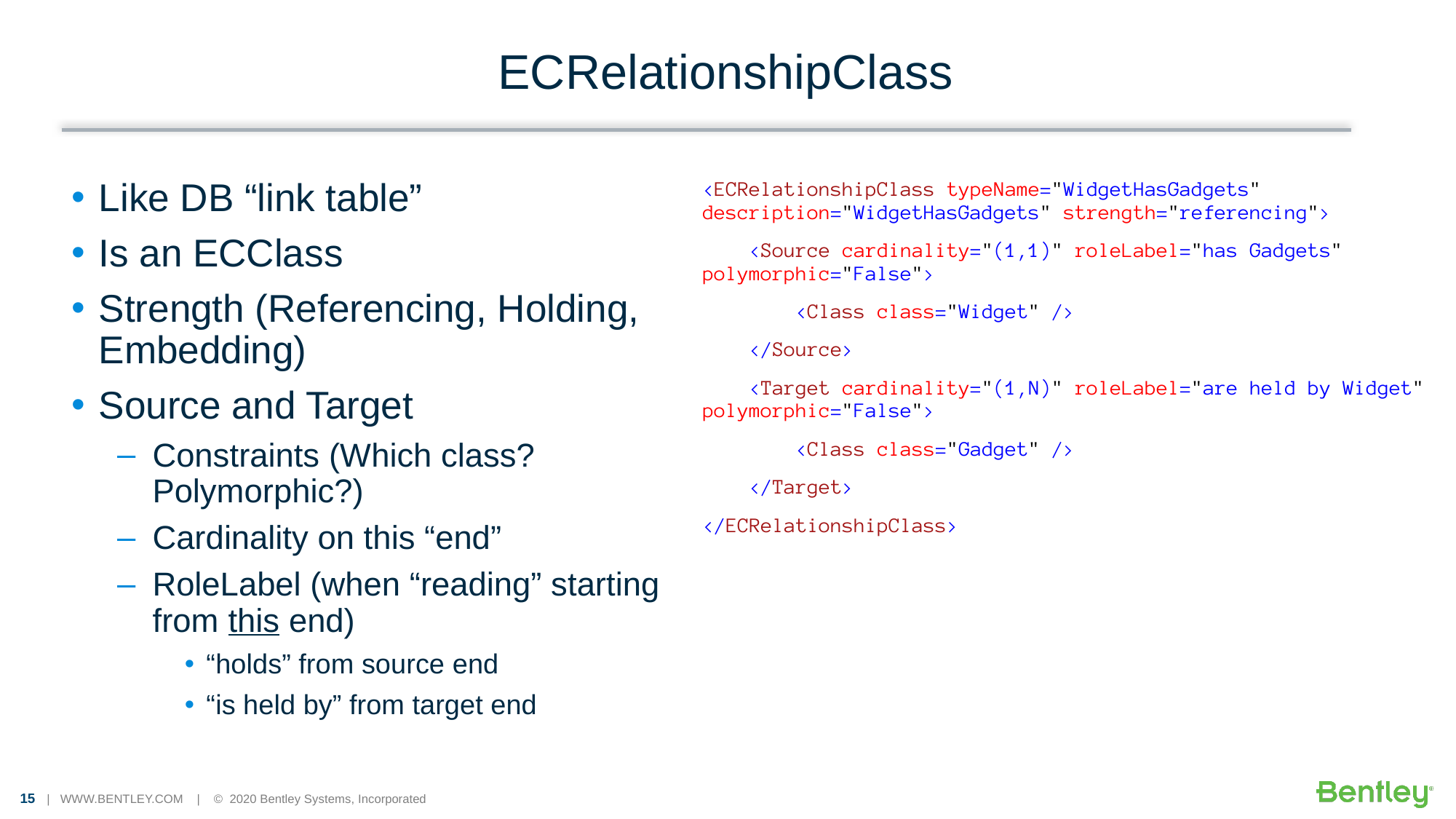

# ECRelationshipClass
Like DB “link table”
Is an ECClass
Strength (Referencing, Holding, Embedding)
Source and Target
Constraints (Which class? Polymorphic?)
Cardinality on this “end”
RoleLabel (when “reading” starting from this end)
“holds” from source end
“is held by” from target end

<ECRelationshipClass typeName="WidgetHasGadgets"   description="WidgetHasGadgets" strength="referencing">
    <Source cardinality="(1,1)" roleLabel="has Gadgets" polymorphic="False">
        <Class class="Widget" />
    </Source>
    <Target cardinality="(1,N)" roleLabel="are held by Widget" polymorphic="False">
        <Class class="Gadget" />
    </Target>
</ECRelationshipClass>